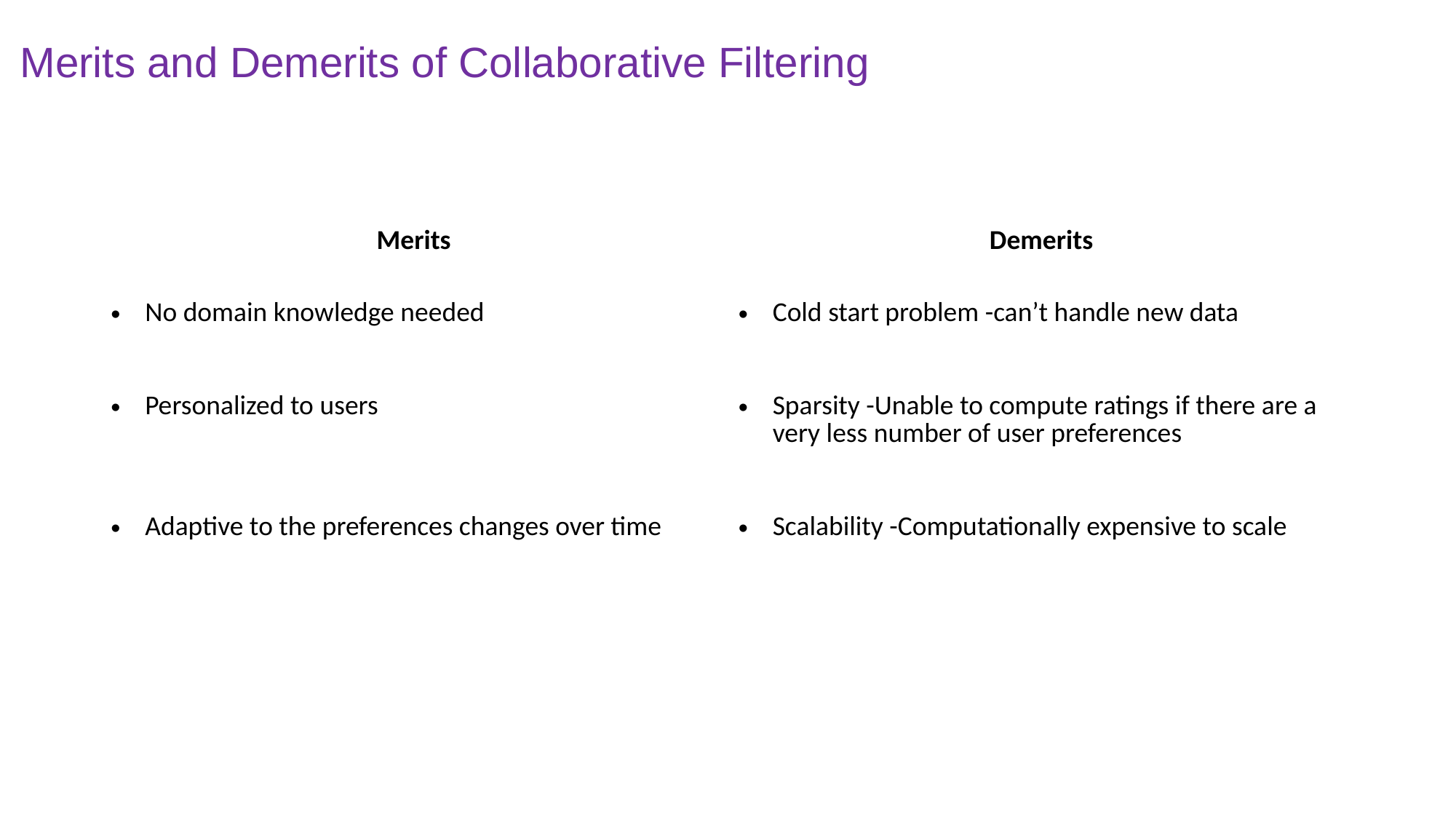

# Merits and Demerits of Collaborative Filtering
| Merits | Demerits |
| --- | --- |
| No domain knowledge needed | Cold start problem -can’t handle new data |
| Personalized to users | Sparsity -Unable to compute ratings if there are a very less number of user preferences |
| Adaptive to the preferences changes over time | Scalability -Computationally expensive to scale |